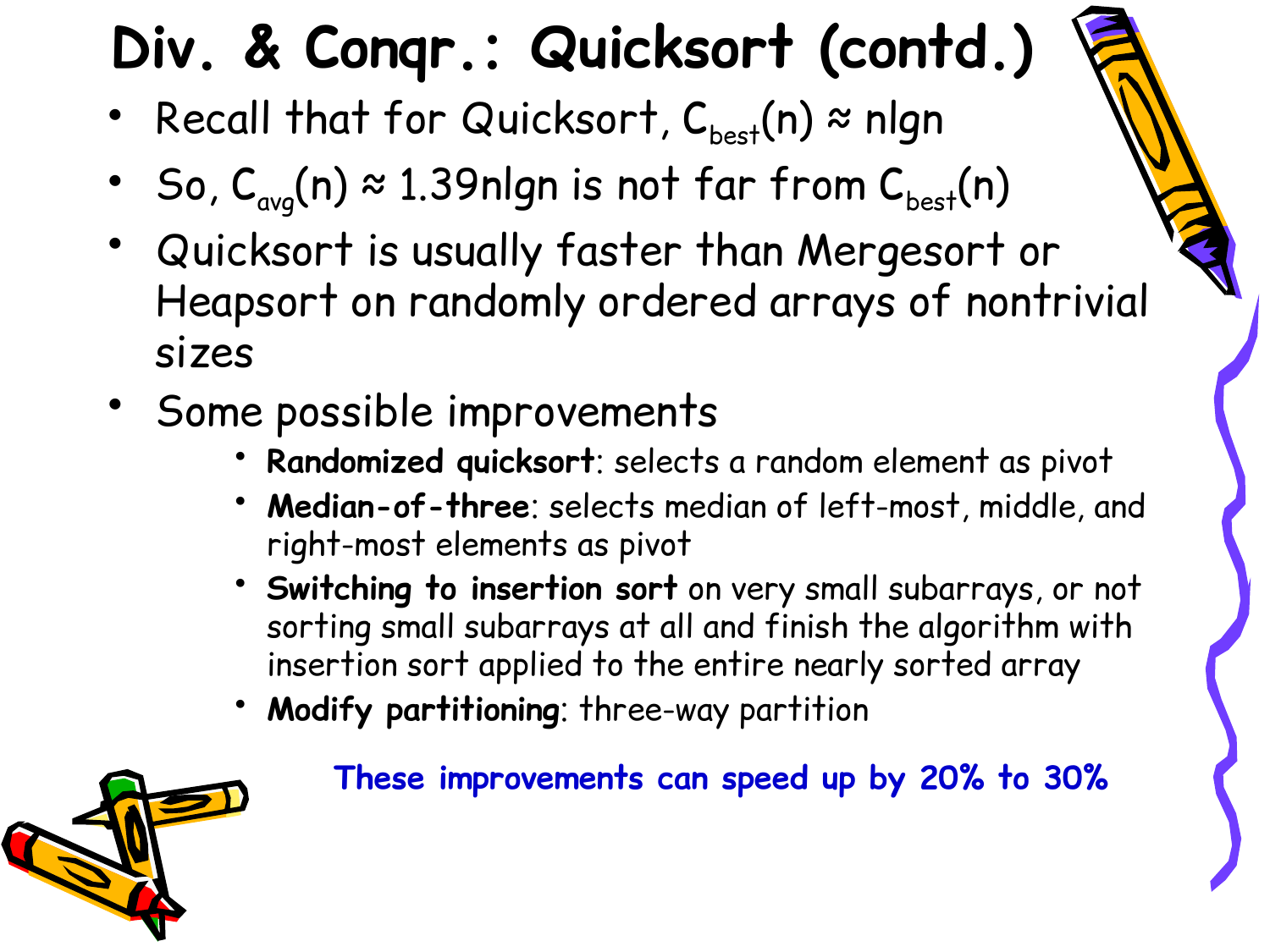

Div. & Conqr.: Quicksort (contd.)
Recall that for Quicksort, Cbest(n) ≈ nlgn
So, Cavg(n) ≈ 1.39nlgn is not far from Cbest(n)
Quicksort is usually faster than Mergesort or Heapsort on randomly ordered arrays of nontrivial sizes
Some possible improvements
Randomized quicksort: selects a random element as pivot
Median-of-three: selects median of left-most, middle, and right-most elements as pivot
Switching to insertion sort on very small subarrays, or not sorting small subarrays at all and finish the algorithm with insertion sort applied to the entire nearly sorted array
Modify partitioning: three-way partition

These improvements can speed up by 20% to 30%